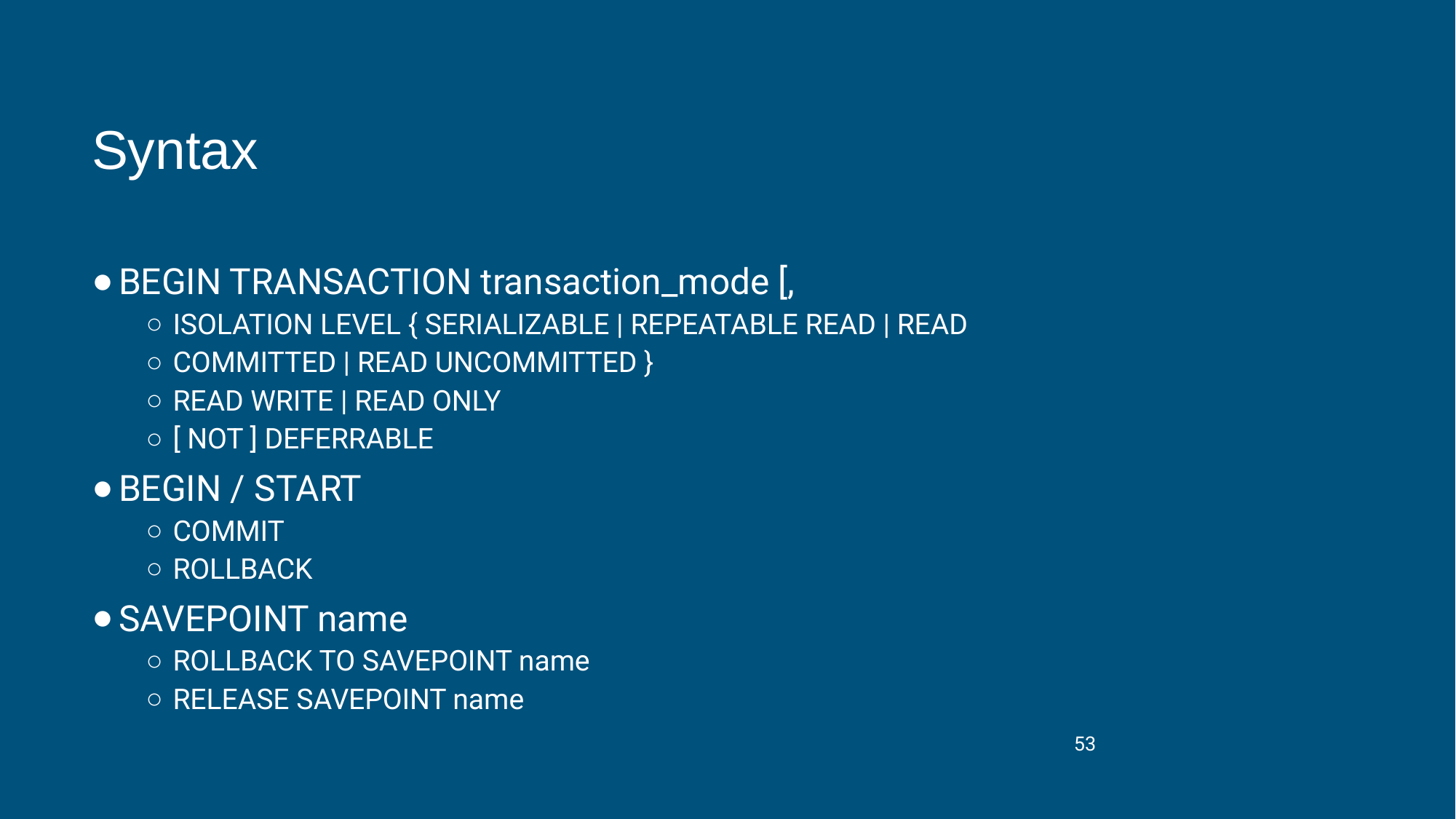

# Syntax
BEGIN TRANSACTION transaction_mode [,
ISOLATION LEVEL { SERIALIZABLE | REPEATABLE READ | READ
COMMITTED | READ UNCOMMITTED }
READ WRITE | READ ONLY
[ NOT ] DEFERRABLE
BEGIN / START
COMMIT
ROLLBACK
SAVEPOINT name
ROLLBACK TO SAVEPOINT name
RELEASE SAVEPOINT name
53